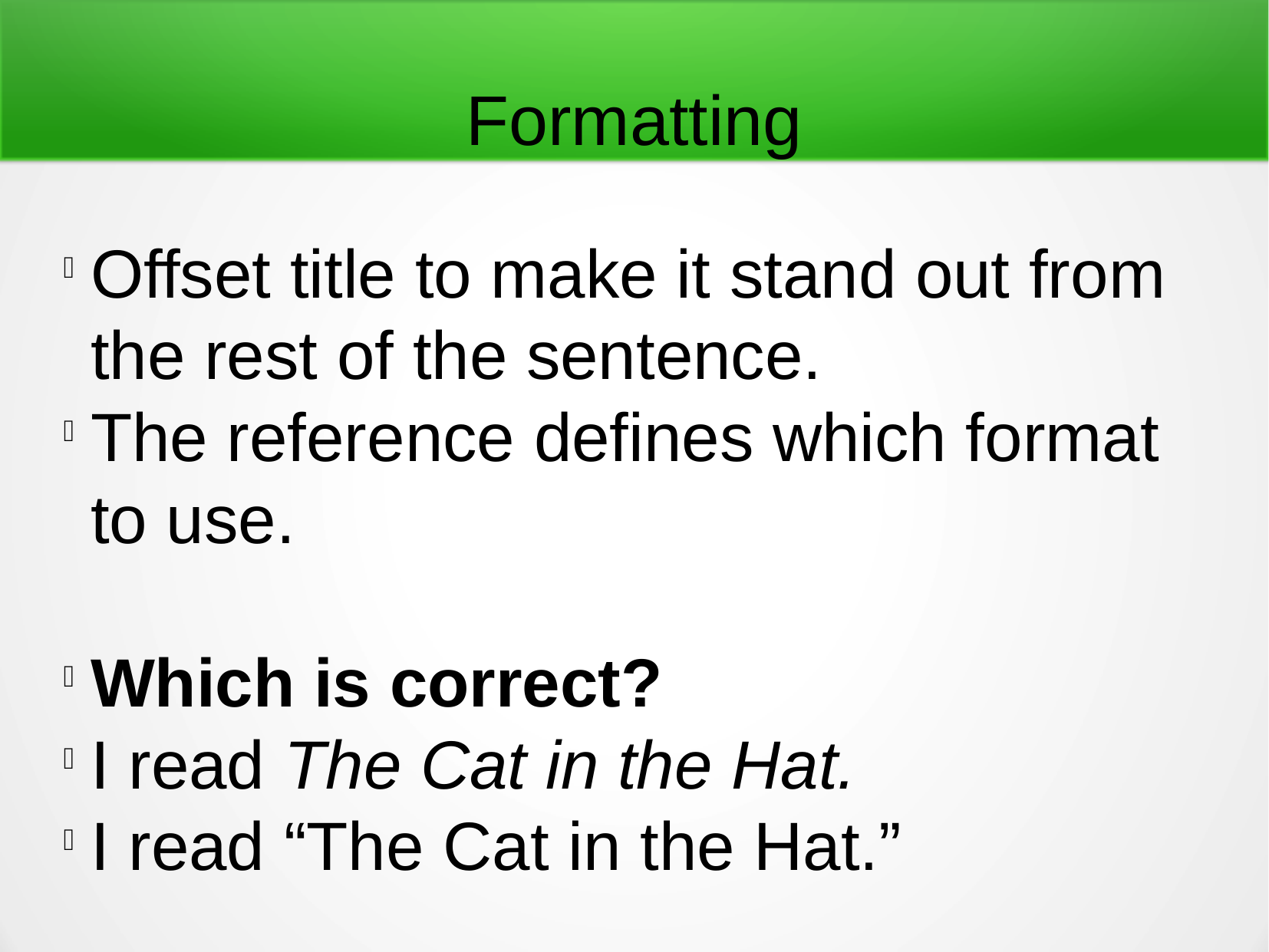

Formatting
Offset title to make it stand out from the rest of the sentence.
The reference defines which format to use.

Which is correct?
I read The Cat in the Hat.
I read “The Cat in the Hat.”

There are three ways to format: italics, underlining and quotations.